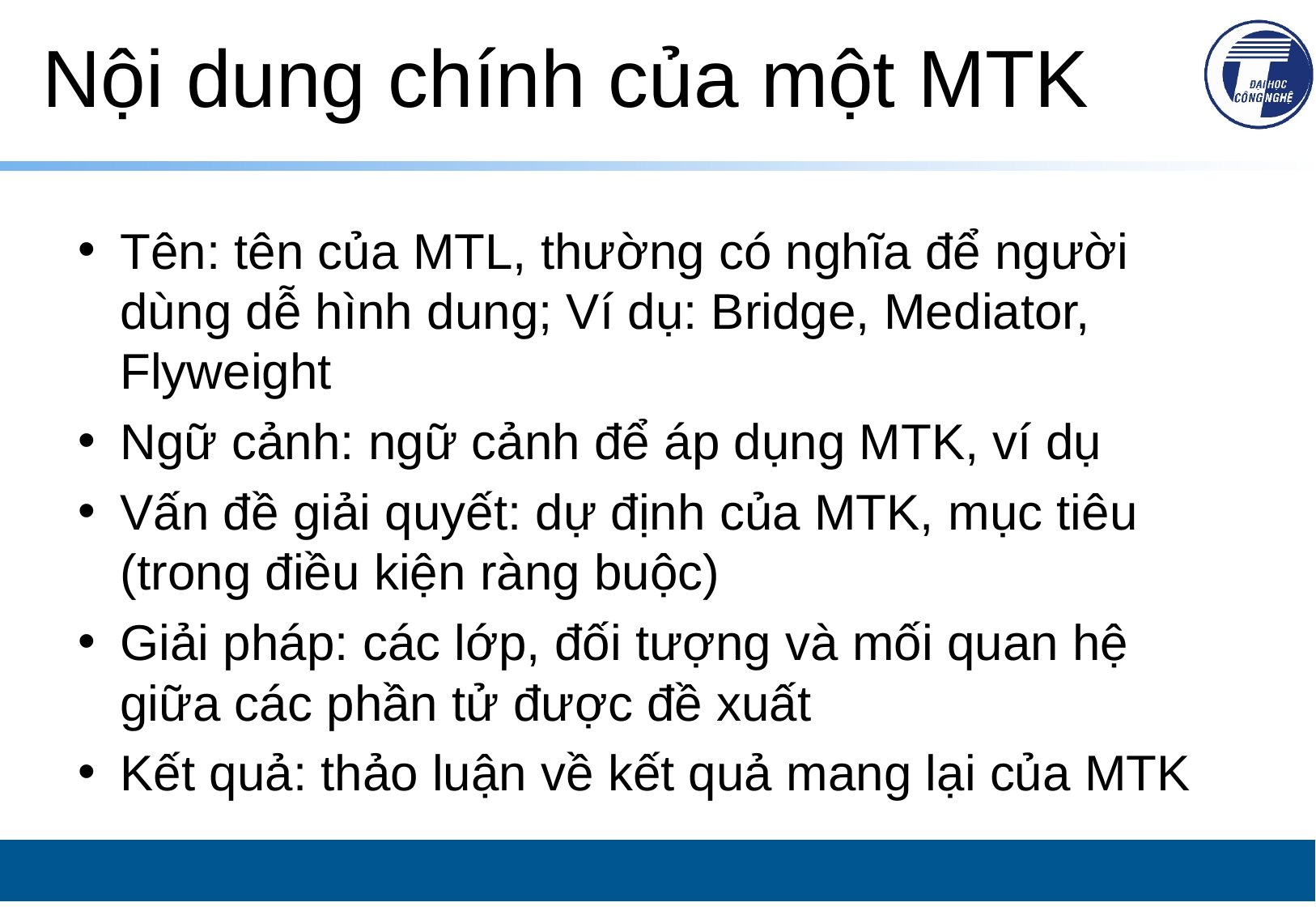

# Nội dung chính của một MTK
Tên: tên của MTL, thường có nghĩa để người dùng dễ hình dung; Ví dụ: Bridge, Mediator, Flyweight
Ngữ cảnh: ngữ cảnh để áp dụng MTK, ví dụ
Vấn đề giải quyết: dự định của MTK, mục tiêu (trong điều kiện ràng buộc)
Giải pháp: các lớp, đối tượng và mối quan hệ giữa các phần tử được đề xuất
Kết quả: thảo luận về kết quả mang lại của MTK